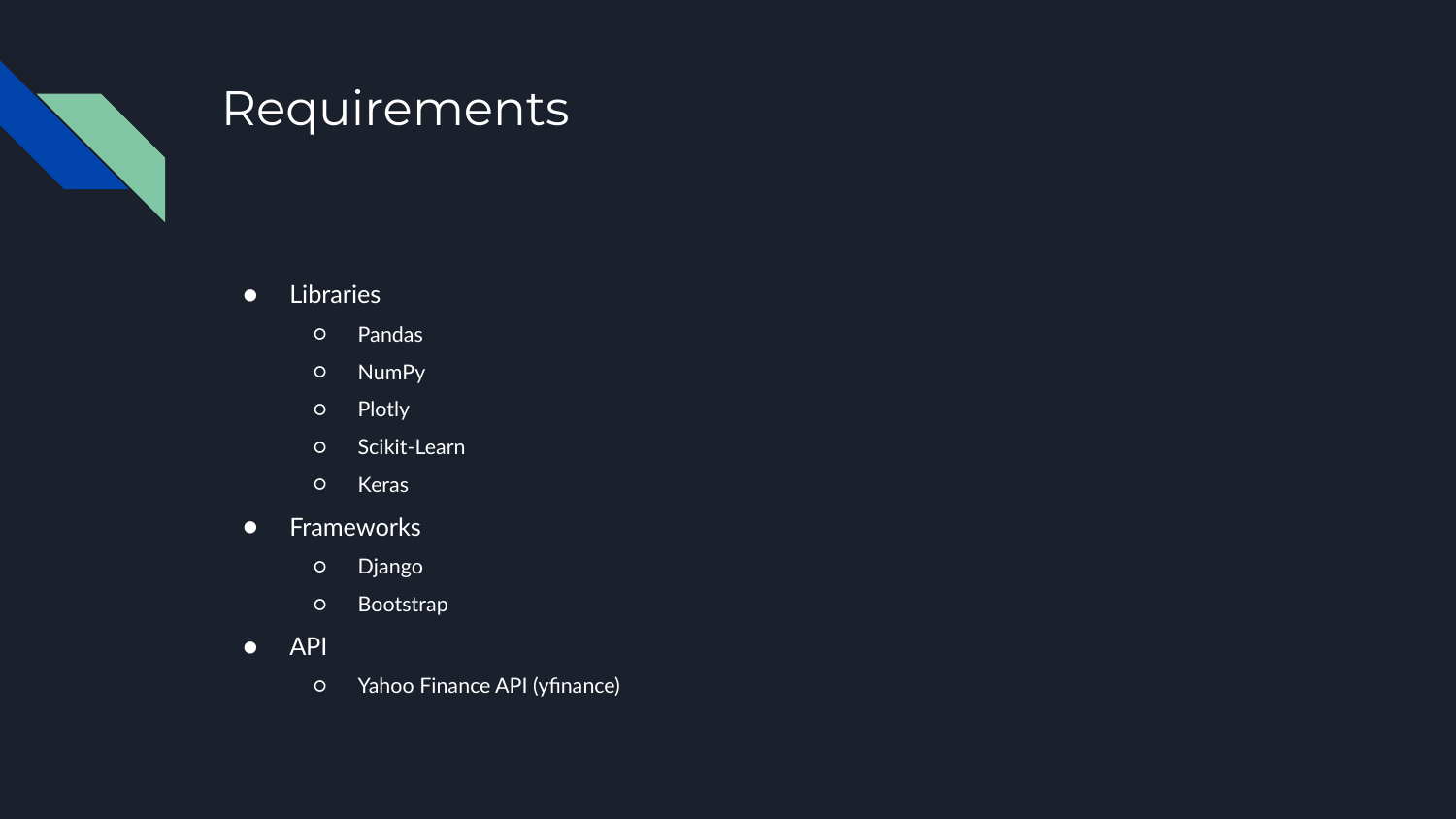

# Requirements
Libraries
Pandas
NumPy
Plotly
Scikit-Learn
Keras
Frameworks
Django
Bootstrap
API
Yahoo Finance API (yfinance)